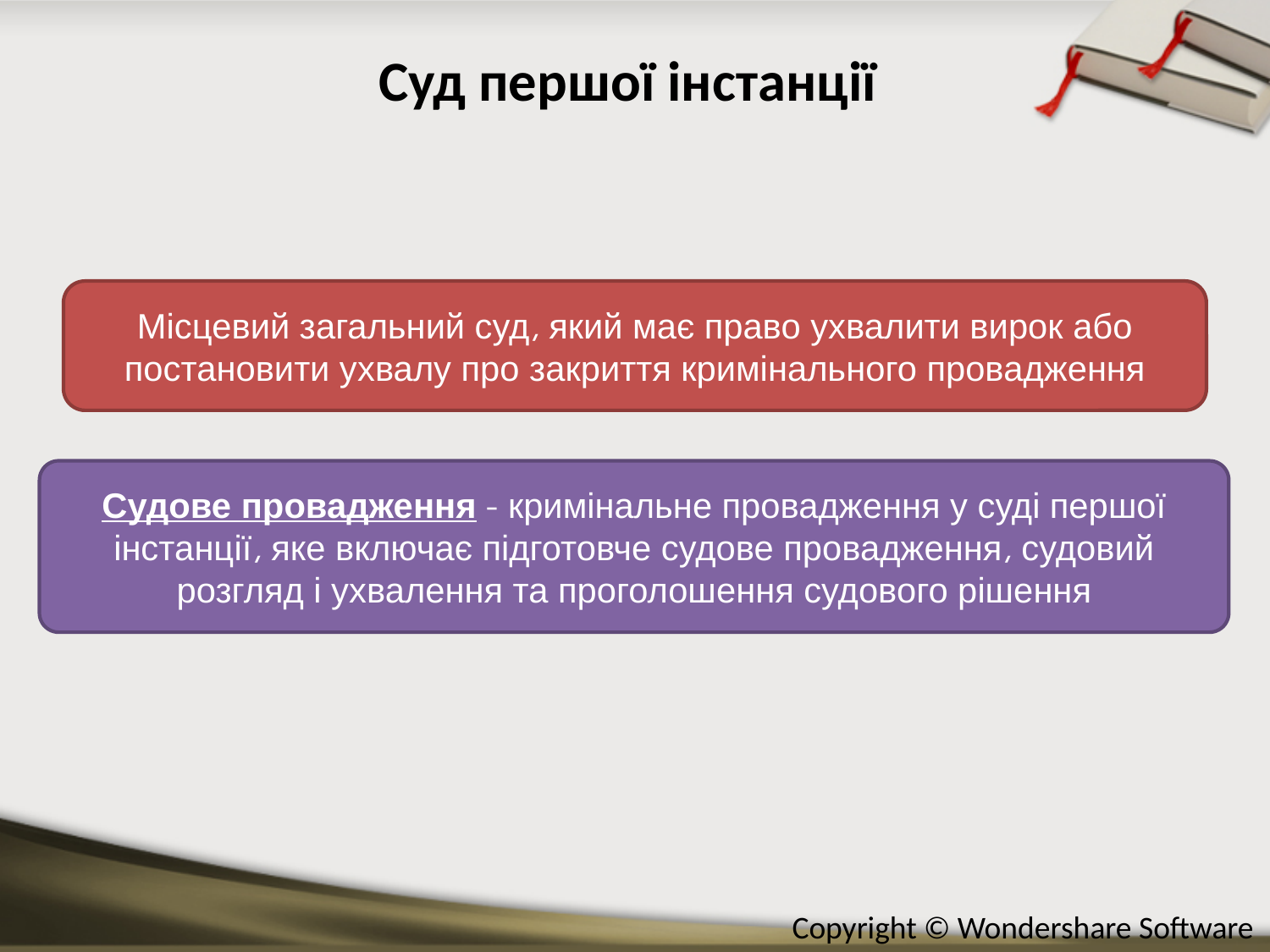

# Суд першої інстанції
Місцевий загальний суд, який має право ухвалити вирок або постановити ухвалу про закриття кримінального провадження
Судове провадження - кримінальне провадження у суді першої інстанції, яке включає підготовче судове провадження, судовий розгляд і ухвалення та проголошення судового рішення